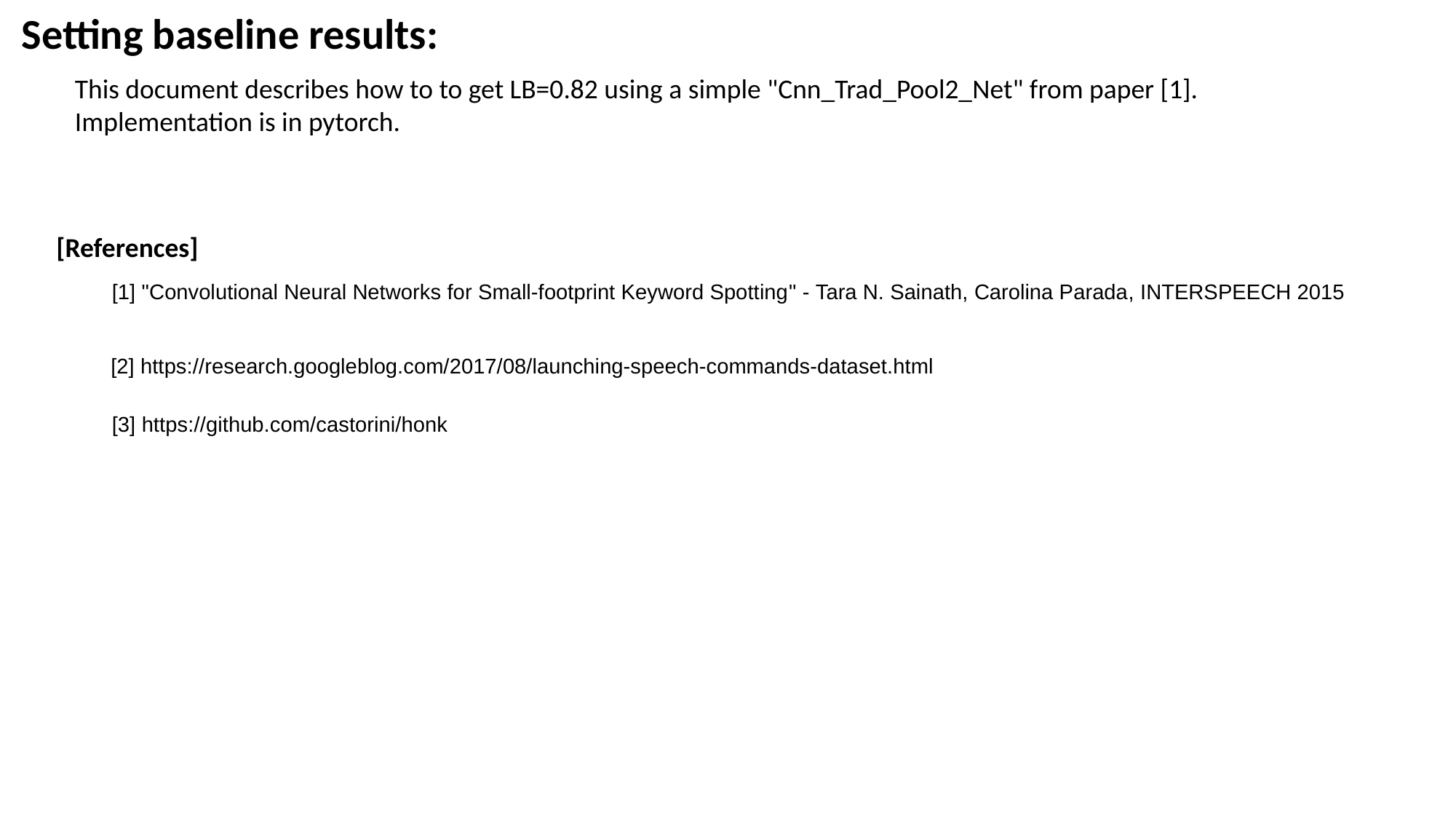

Setting baseline results:
This document describes how to to get LB=0.82 using a simple "Cnn_Trad_Pool2_Net" from paper [1].
Implementation is in pytorch.
[References]
[1] "Convolutional Neural Networks for Small-footprint Keyword Spotting" - Tara N. Sainath, Carolina Parada, INTERSPEECH 2015
[2] https://research.googleblog.com/2017/08/launching-speech-commands-dataset.html
[3] https://github.com/castorini/honk